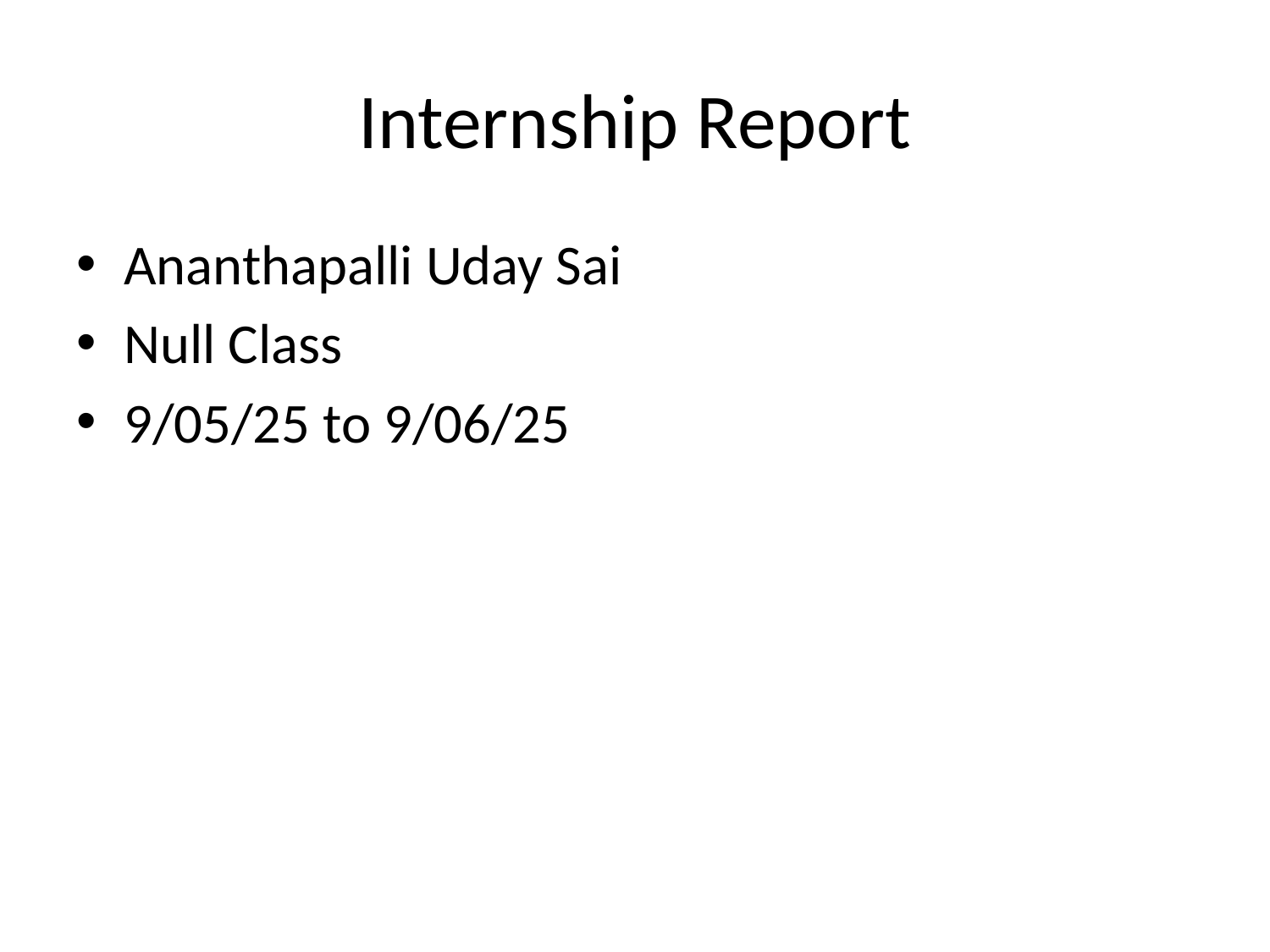

# Internship Report
Ananthapalli Uday Sai
Null Class
9/05/25 to 9/06/25